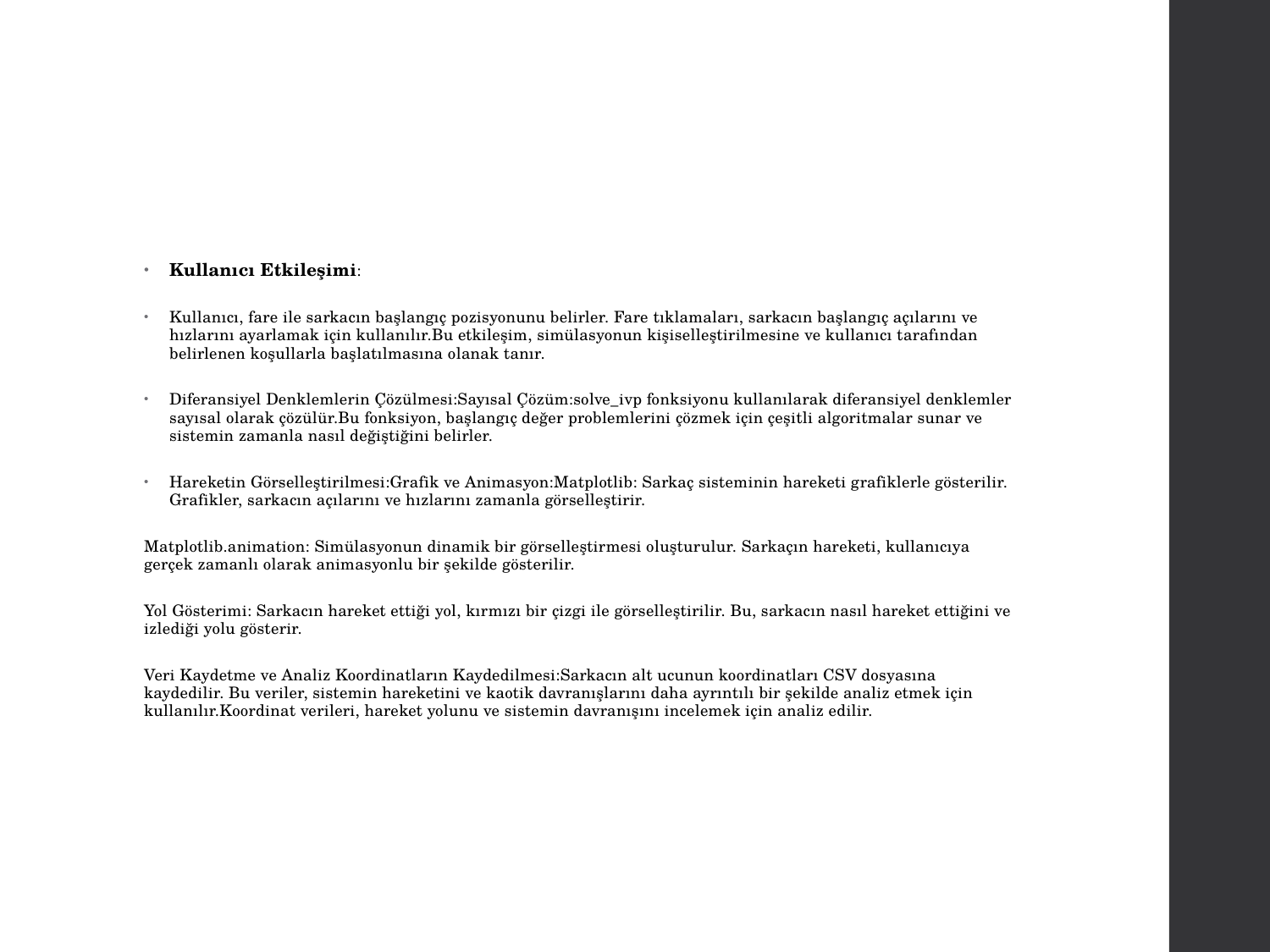

#
Kullanıcı Etkileşimi:
Kullanıcı, fare ile sarkacın başlangıç pozisyonunu belirler. Fare tıklamaları, sarkacın başlangıç açılarını ve hızlarını ayarlamak için kullanılır.Bu etkileşim, simülasyonun kişiselleştirilmesine ve kullanıcı tarafından belirlenen koşullarla başlatılmasına olanak tanır.
Diferansiyel Denklemlerin Çözülmesi:Sayısal Çözüm:solve_ivp fonksiyonu kullanılarak diferansiyel denklemler sayısal olarak çözülür.Bu fonksiyon, başlangıç değer problemlerini çözmek için çeşitli algoritmalar sunar ve sistemin zamanla nasıl değiştiğini belirler.
Hareketin Görselleştirilmesi:Grafik ve Animasyon:Matplotlib: Sarkaç sisteminin hareketi grafiklerle gösterilir. Grafikler, sarkacın açılarını ve hızlarını zamanla görselleştirir.
Matplotlib.animation: Simülasyonun dinamik bir görselleştirmesi oluşturulur. Sarkaçın hareketi, kullanıcıya gerçek zamanlı olarak animasyonlu bir şekilde gösterilir.
Yol Gösterimi: Sarkacın hareket ettiği yol, kırmızı bir çizgi ile görselleştirilir. Bu, sarkacın nasıl hareket ettiğini ve izlediği yolu gösterir.
Veri Kaydetme ve Analiz Koordinatların Kaydedilmesi:Sarkacın alt ucunun koordinatları CSV dosyasına kaydedilir. Bu veriler, sistemin hareketini ve kaotik davranışlarını daha ayrıntılı bir şekilde analiz etmek için kullanılır.Koordinat verileri, hareket yolunu ve sistemin davranışını incelemek için analiz edilir.